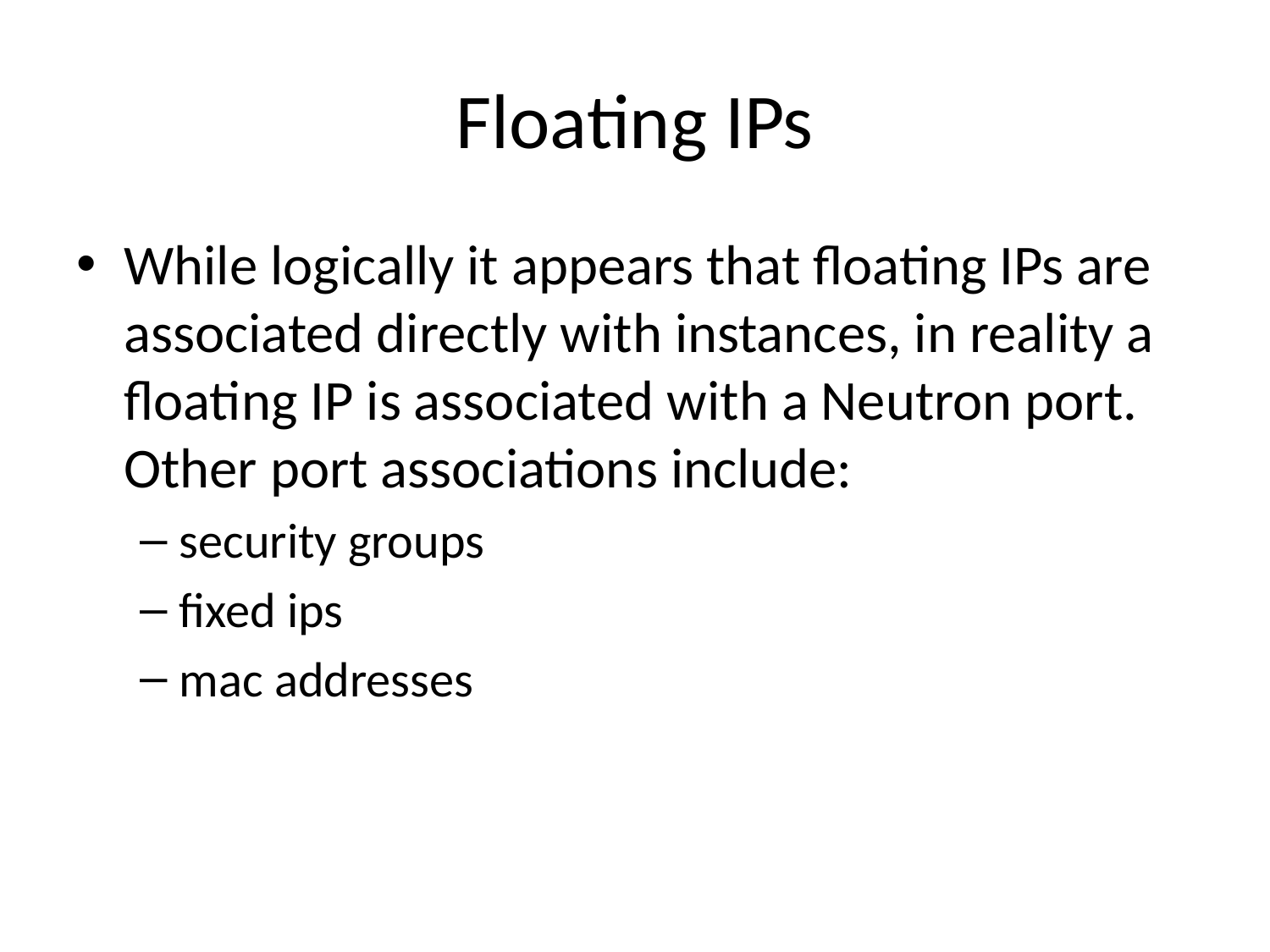

# Floating IPs
While logically it appears that floating IPs are associated directly with instances, in reality a floating IP is associated with a Neutron port. Other port associations include:
security groups
fixed ips
mac addresses